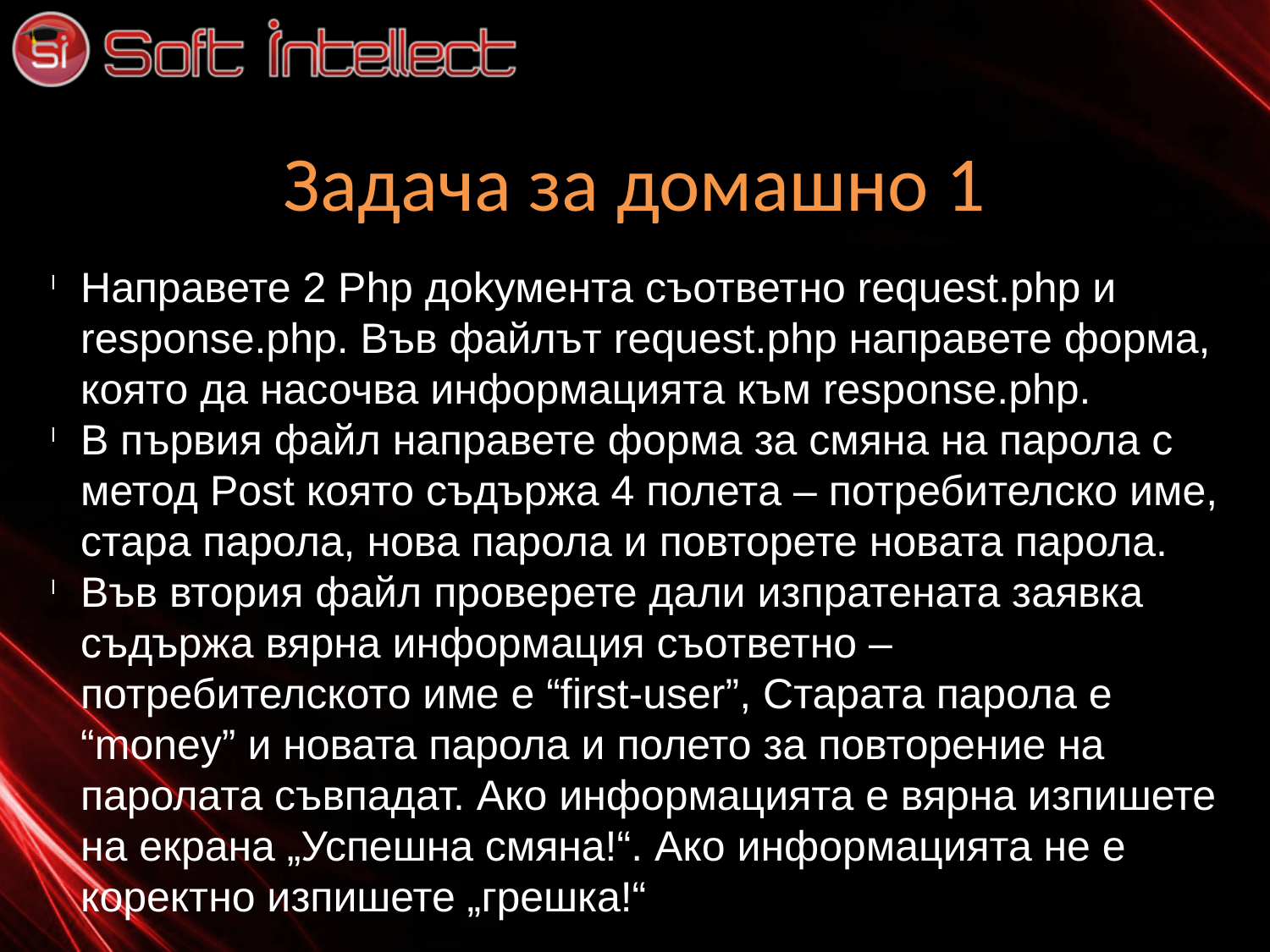

Задача за домашно 1
Направете 2 Php доkумента съответно request.php и response.php. Във файлът request.php направете форма, която да насочва информацията към response.php.
В първия файл направете форма за смяна на парола с метод Post която съдържа 4 полетa – потребителско име, стара парола, нова парола и повторете новата парола.
Във втория файл проверете дали изпратената заявка съдържа вярна информация съответно – потребителското име е “first-user”, Старата парола е “money” и новата парола и полето за повторение на паролата съвпадат. Ако информацията е вярна изпишете на екрана „Успешна смяна!“. Ако информацията не е коректно изпишете „грешка!“